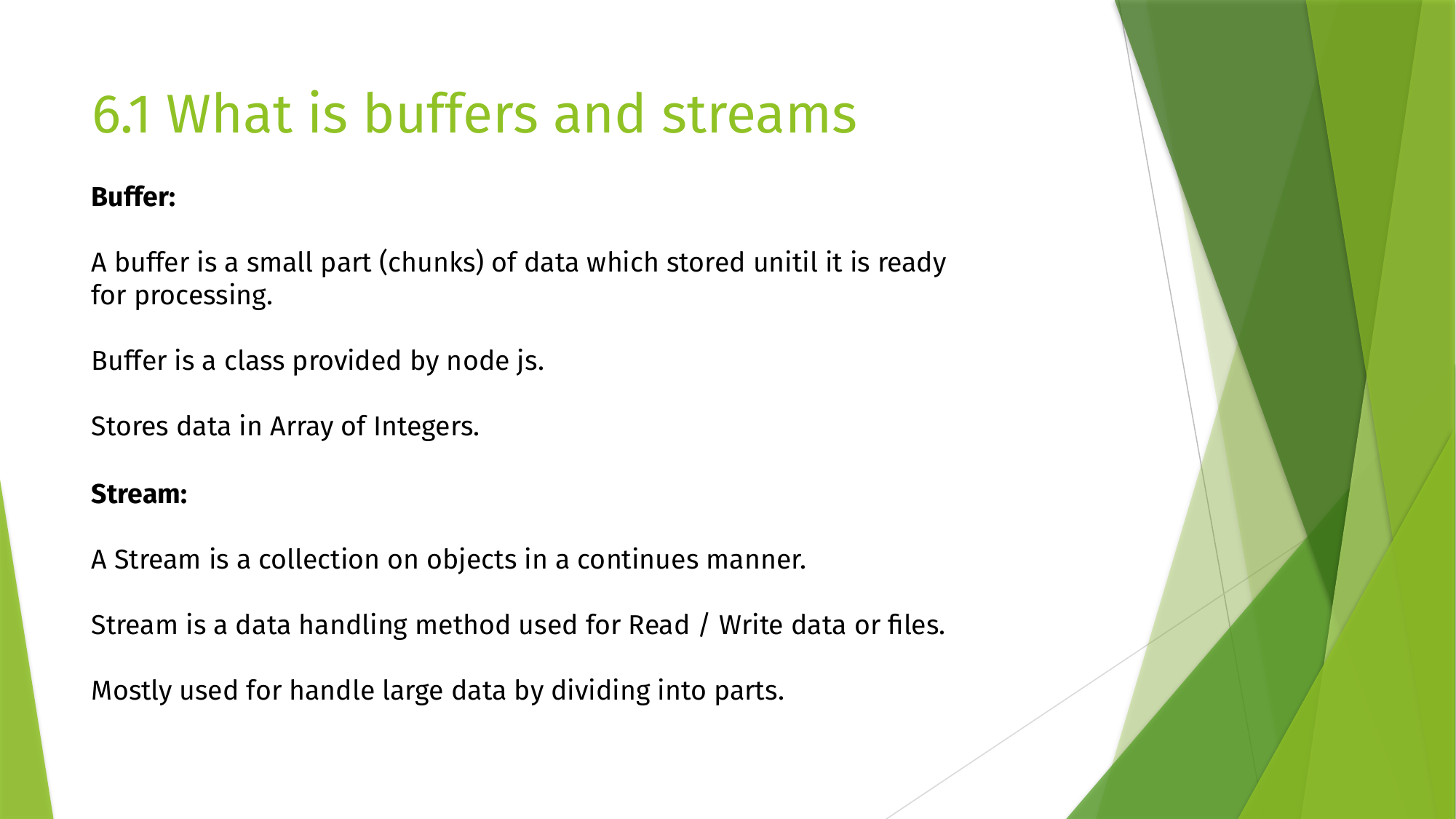

# 6.1 What is buffers and streams
Buffer:
A buffer is a small part (chunks) of data which stored unitil it is ready for processing.
Buffer is a class provided by node js.
Stores data in Array of Integers.
Stream:
A Stream is a collection on objects in a continues manner.
Stream is a data handling method used for Read / Write data or files.
Mostly used for handle large data by dividing into parts.